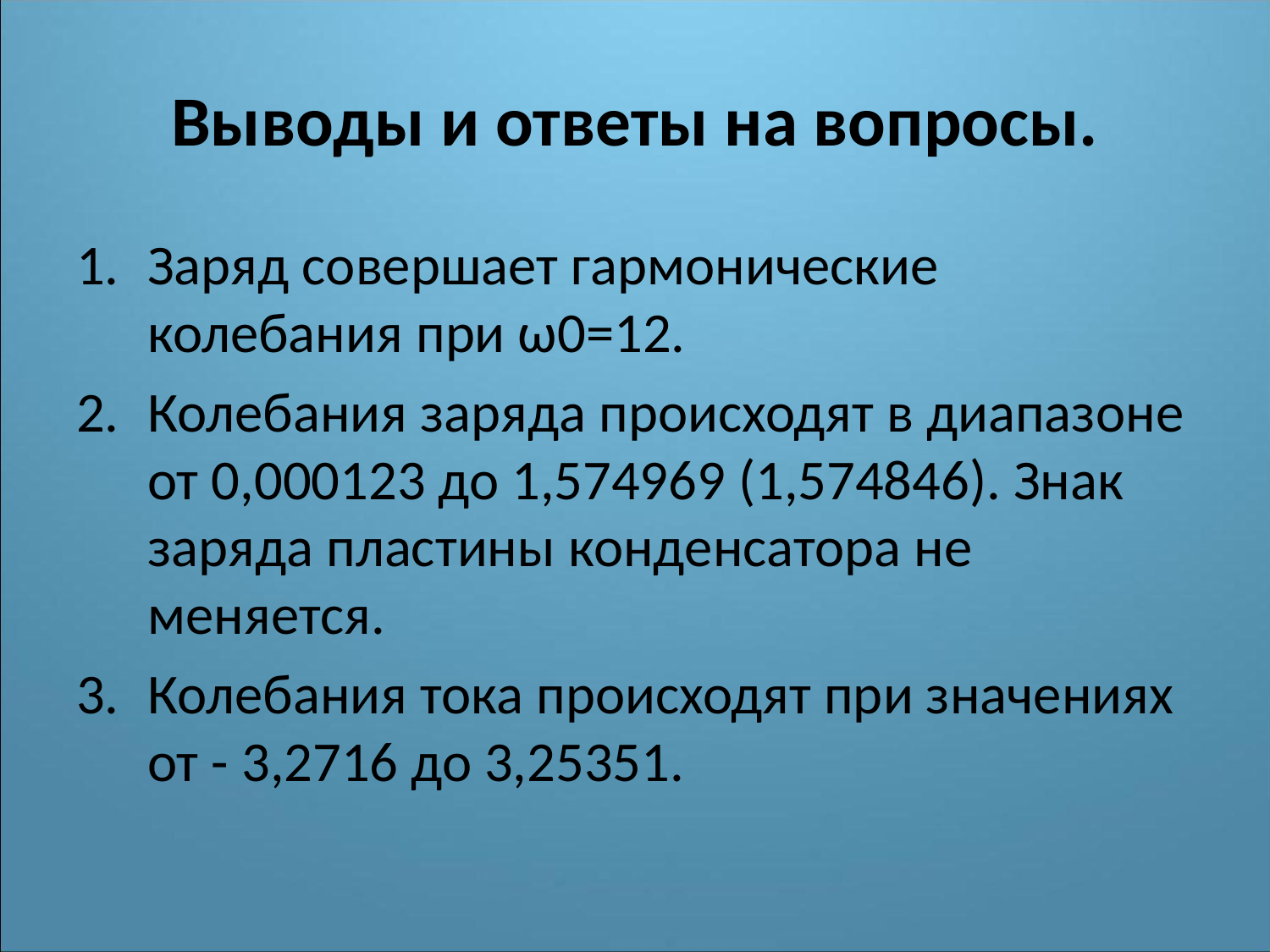

# Выводы и ответы на вопросы.
Заряд совершает гармонические колебания при ω0=12.
Колебания заряда происходят в диапазоне от 0,000123 до 1,574969 (1,574846). Знак заряда пластины конденсатора не меняется.
Колебания тока происходят при значениях от - 3,2716 до 3,25351.